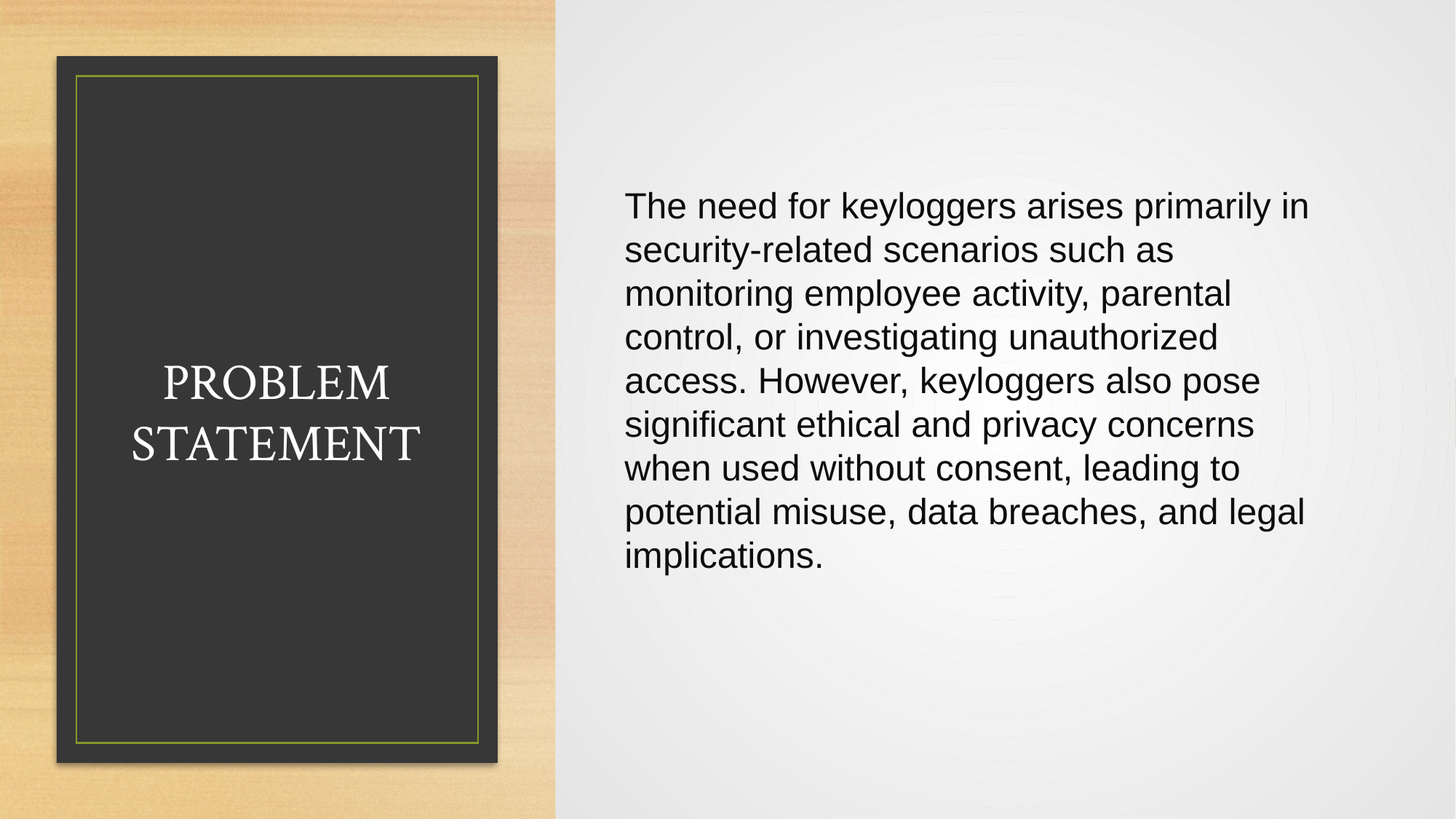

The need for keyloggers arises primarily in security-related scenarios such as monitoring employee activity, parental control, or investigating unauthorized access. However, keyloggers also pose significant ethical and privacy concerns when used without consent, leading to potential misuse, data breaches, and legal implications.

# PROBLEM STATEMENT